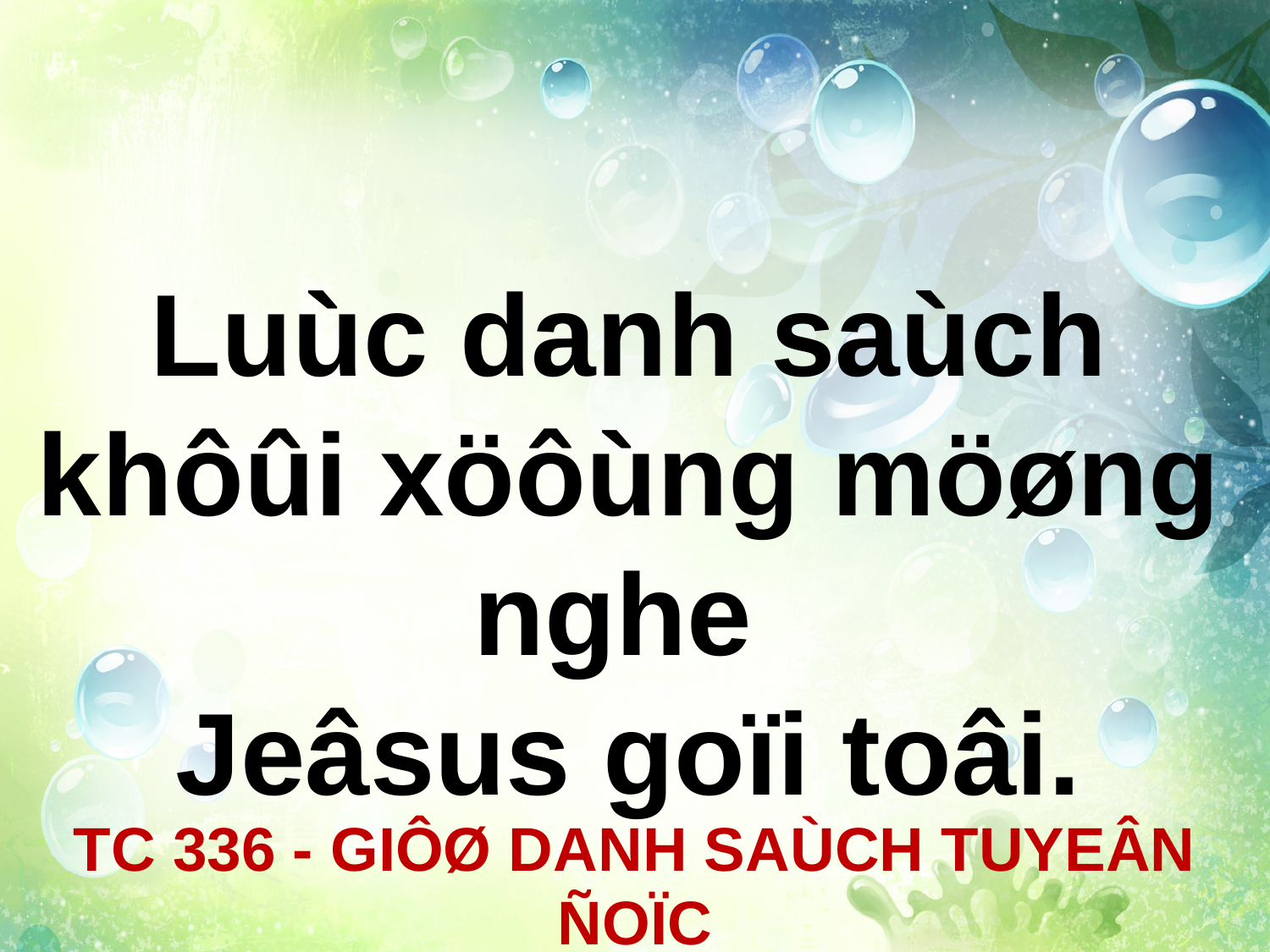

Luùc danh saùch khôûi xöôùng möøng nghe
Jeâsus goïi toâi.
TC 336 - GIÔØ DANH SAÙCH TUYEÂN ÑOÏC